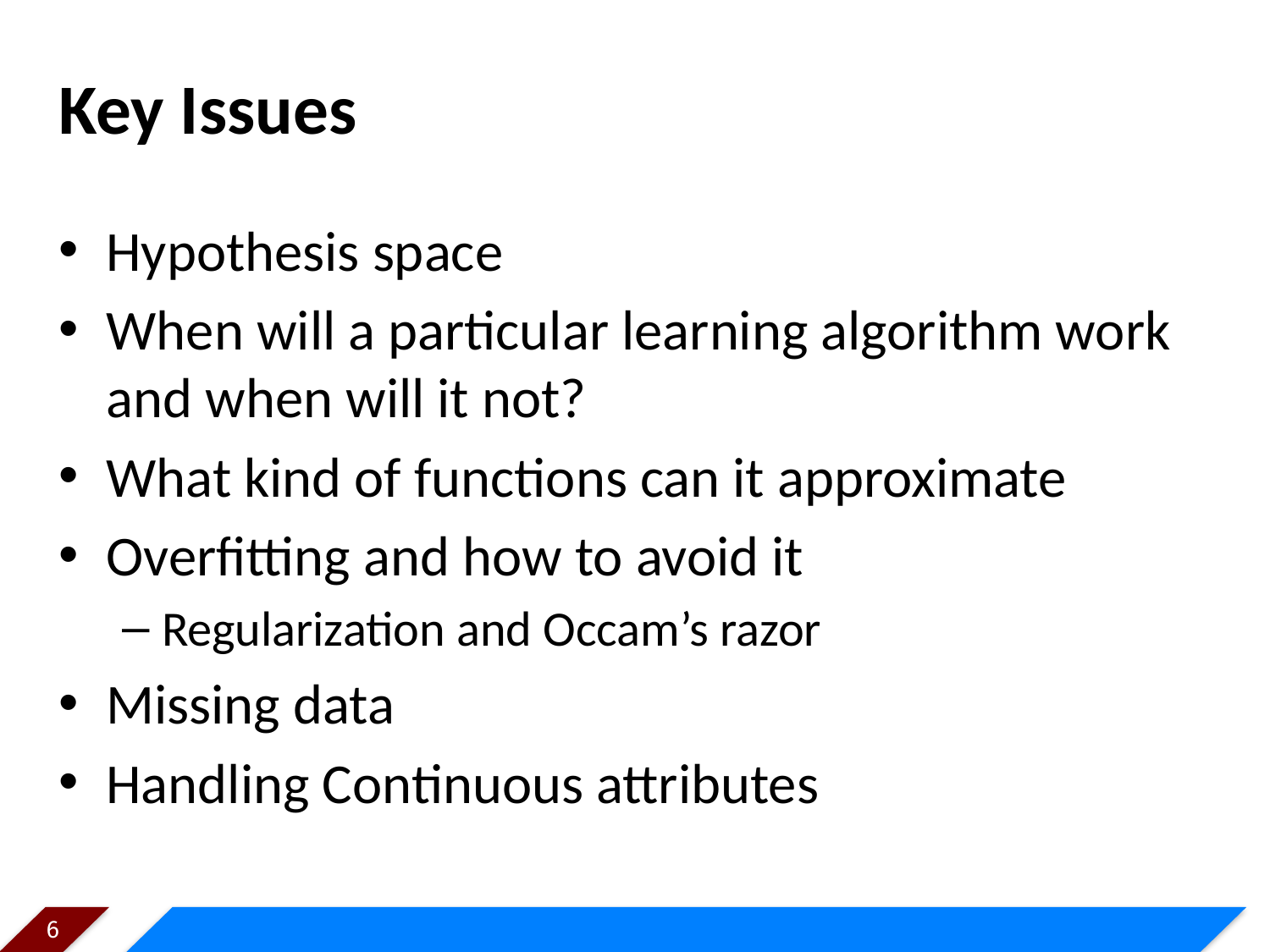

# Key Issues
Hypothesis space
When will a particular learning algorithm work and when will it not?
What kind of functions can it approximate
Overfitting and how to avoid it
Regularization and Occam’s razor
Missing data
Handling Continuous attributes